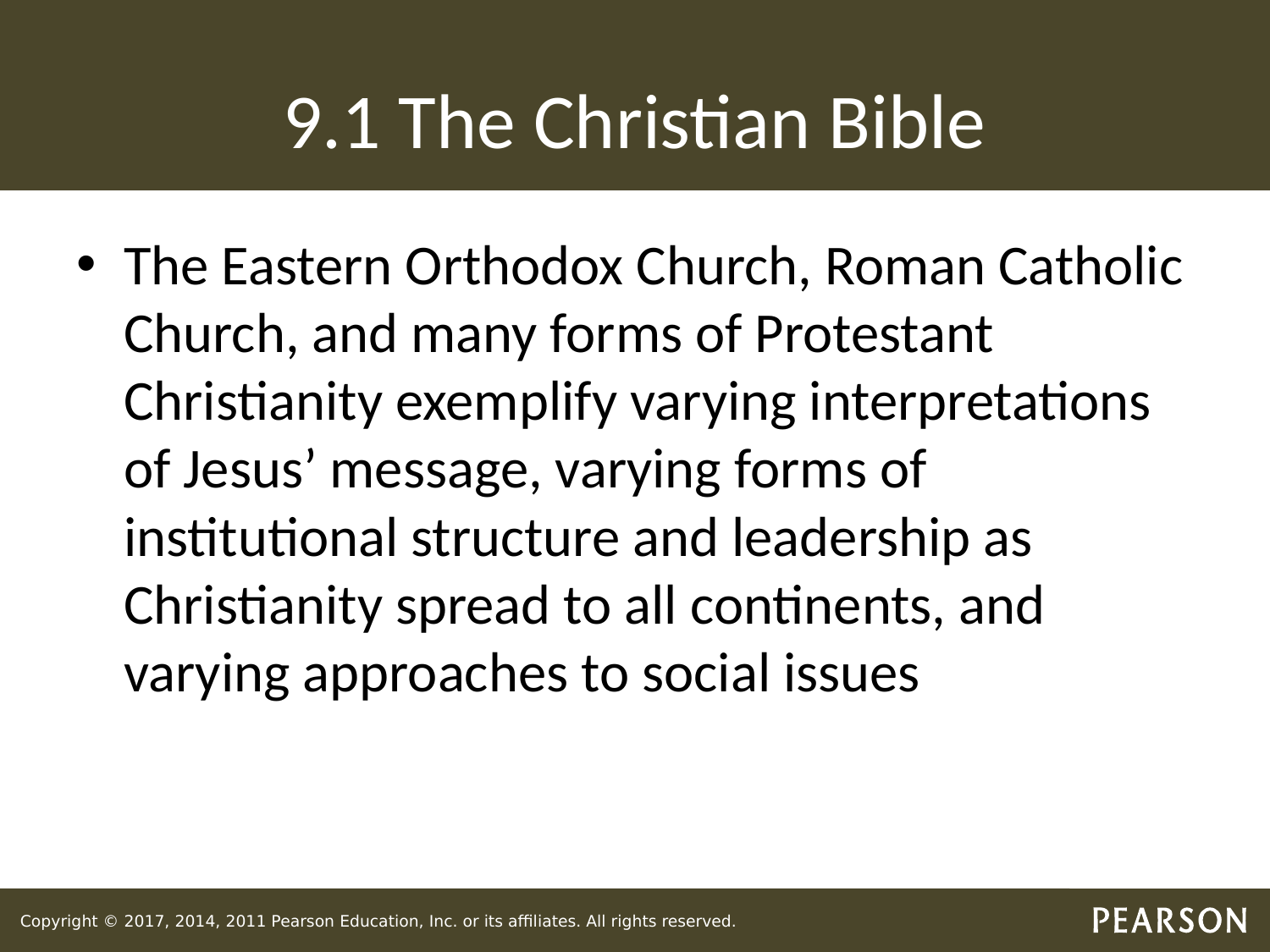

# 9.1 The Christian Bible
The Eastern Orthodox Church, Roman Catholic Church, and many forms of Protestant Christianity exemplify varying interpretations of Jesus’ message, varying forms of institutional structure and leadership as Christianity spread to all continents, and varying approaches to social issues